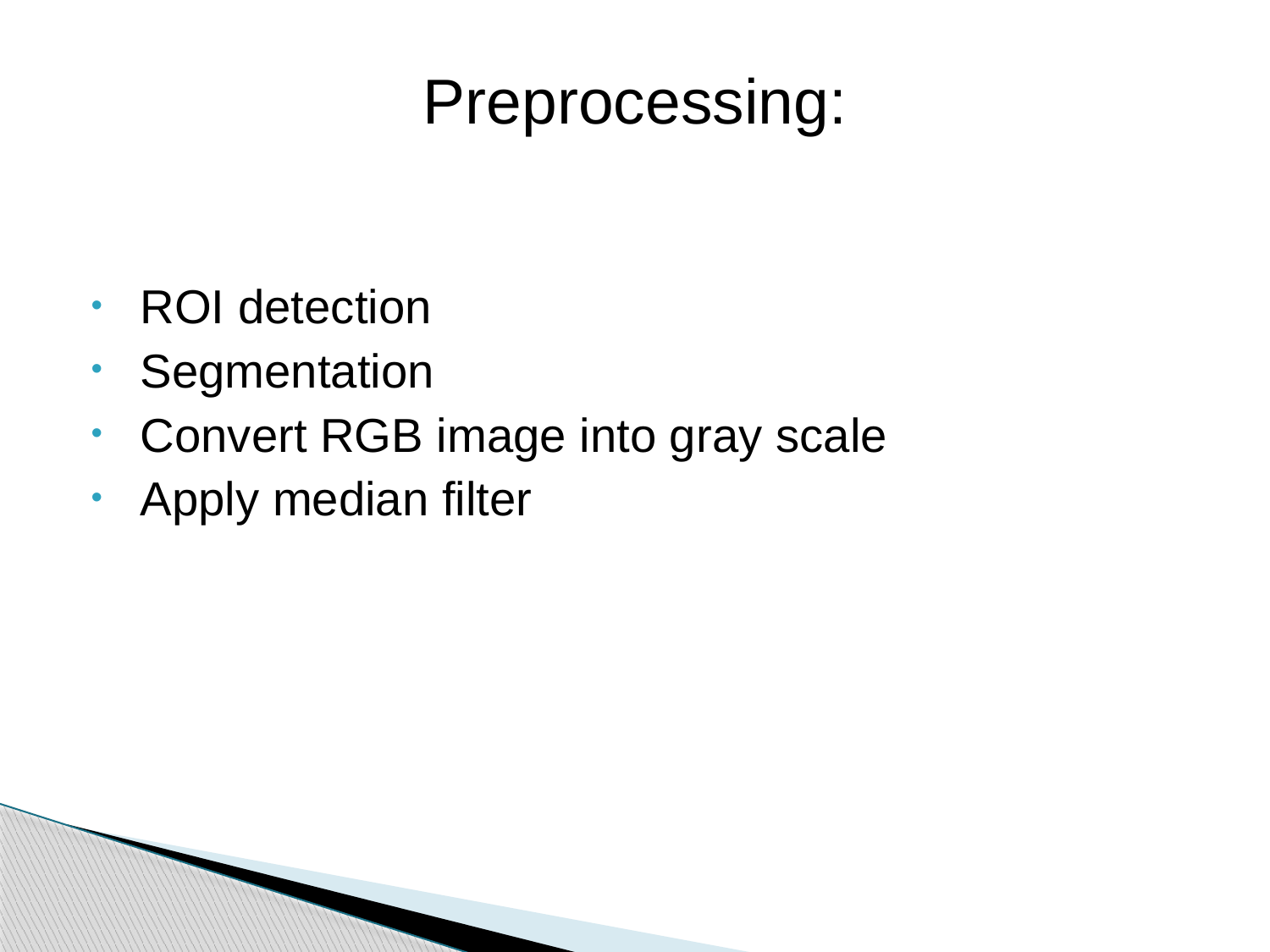

# Preprocessing:

 ROI detection
 Segmentation
 Convert RGB image into gray scale
 Apply median filter